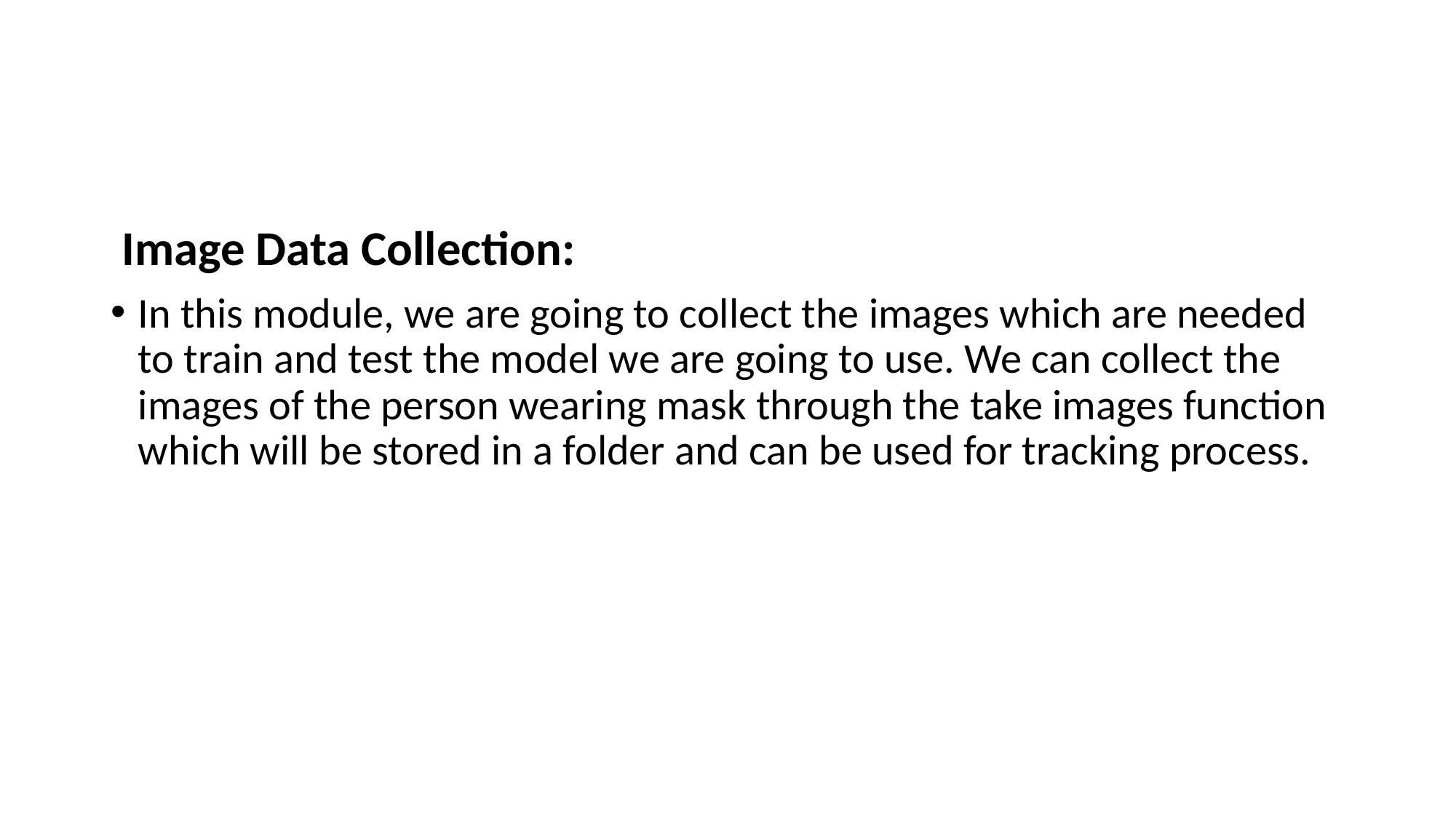

Image Data Collection:
In this module, we are going to collect the images which are needed to train and test the model we are going to use. We can collect the images of the person wearing mask through the take images function which will be stored in a folder and can be used for tracking process.